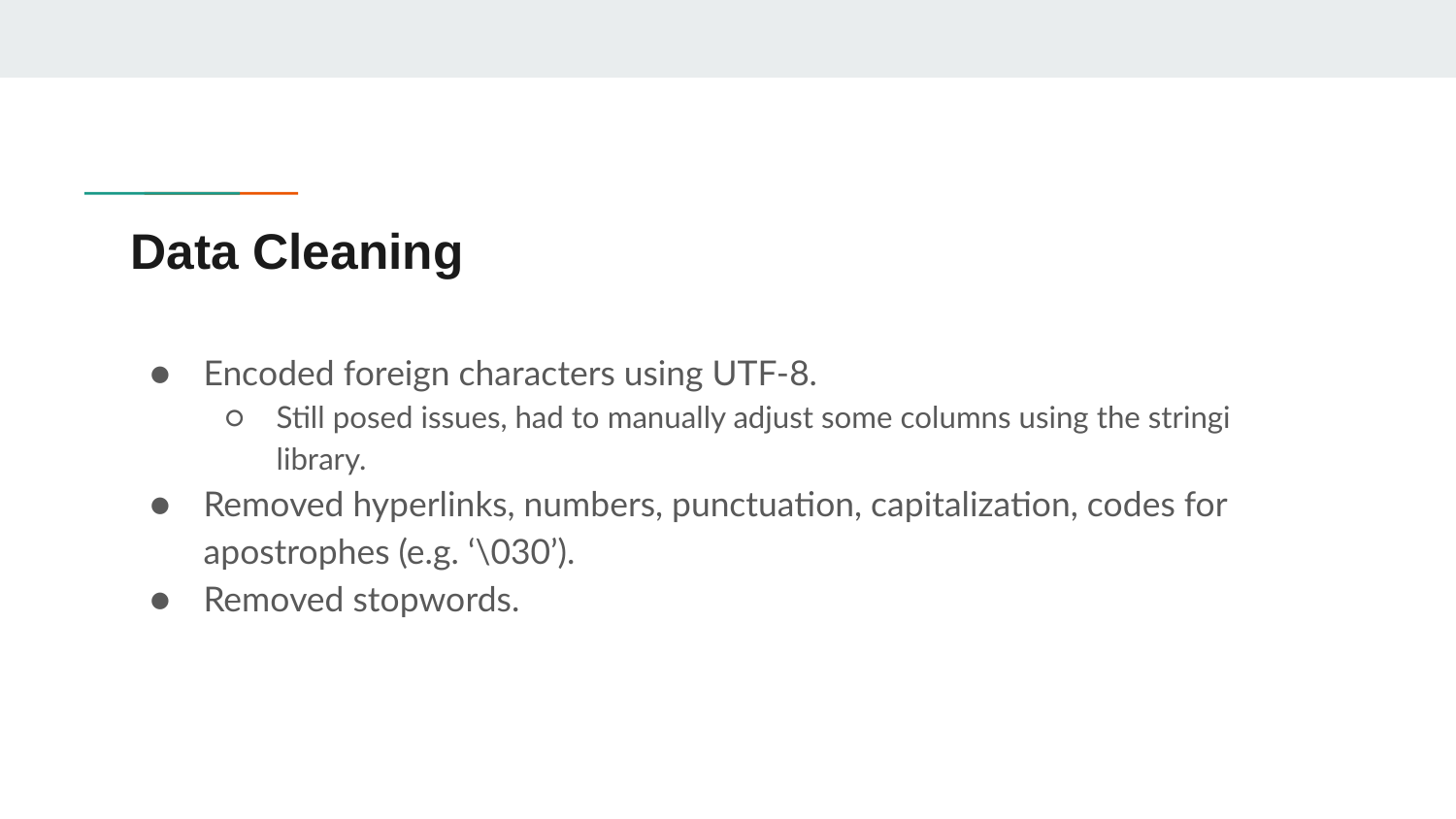

# Data Cleaning
Encoded foreign characters using UTF-8.
Still posed issues, had to manually adjust some columns using the stringi library.
Removed hyperlinks, numbers, punctuation, capitalization, codes for apostrophes (e.g. ‘\030’).
Removed stopwords.